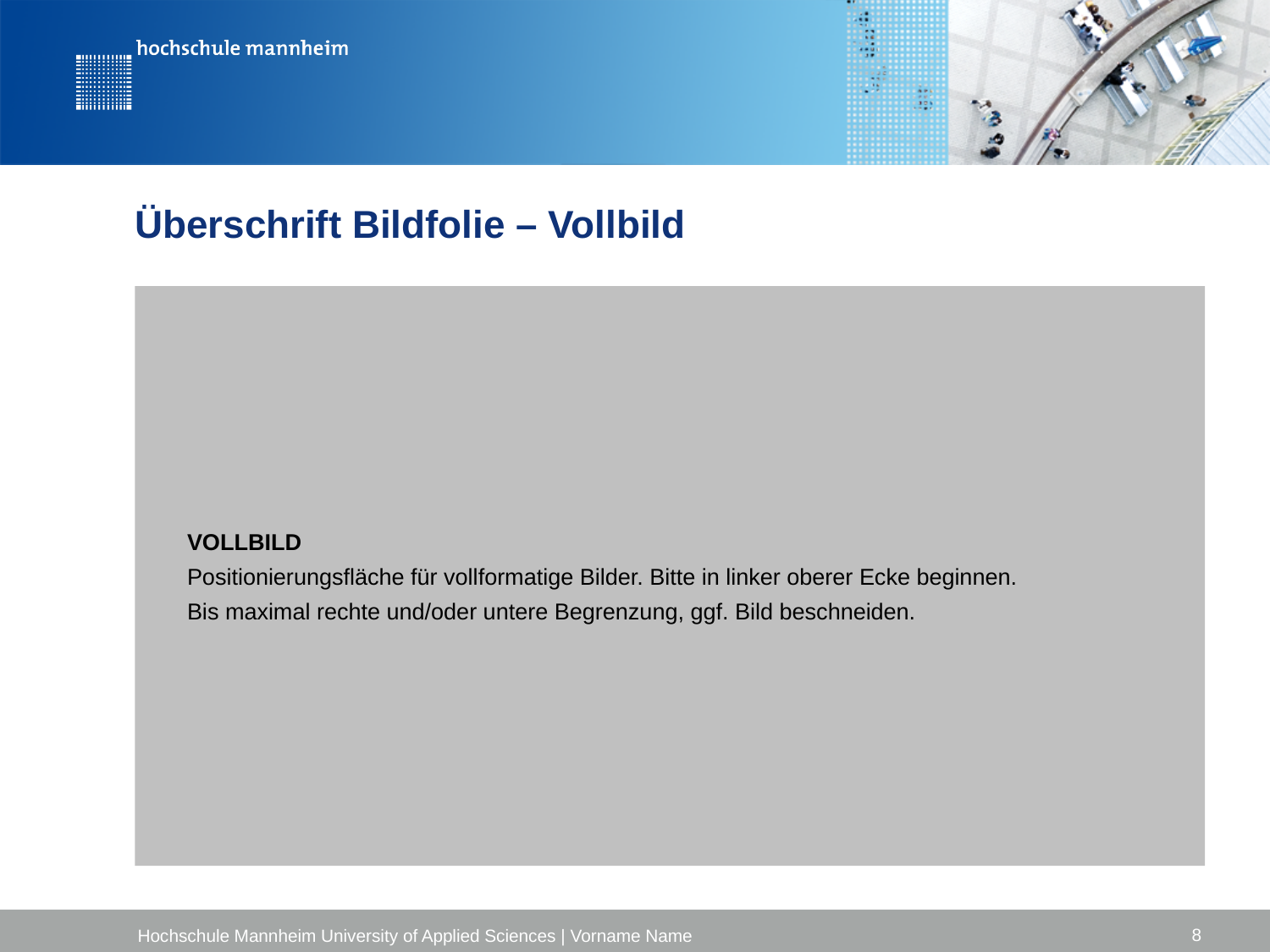

# Überschrift Bildfolie – Vollbild
VOLLBILD
Positionierungsfläche für vollformatige Bilder. Bitte in linker oberer Ecke beginnen.
Bis maximal rechte und/oder untere Begrenzung, ggf. Bild beschneiden.
8
Hochschule Mannheim University of Applied Sciences | Vorname Name